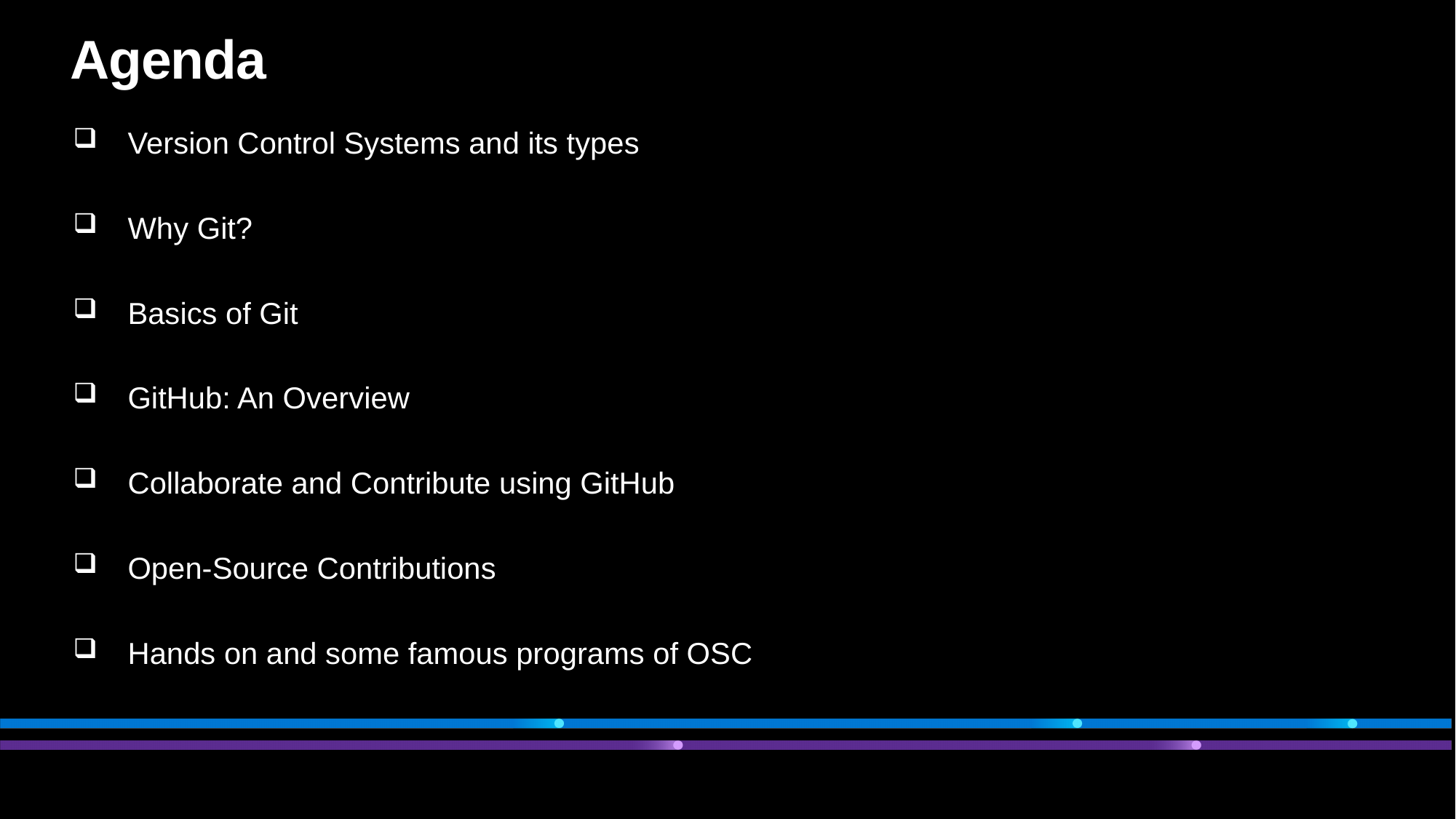

# Agenda
Version Control Systems and its types

Why Git?

Basics of Git

GitHub: An Overview

Collaborate and Contribute using GitHub

Open-Source Contributions

Hands on and some famous programs of OSC